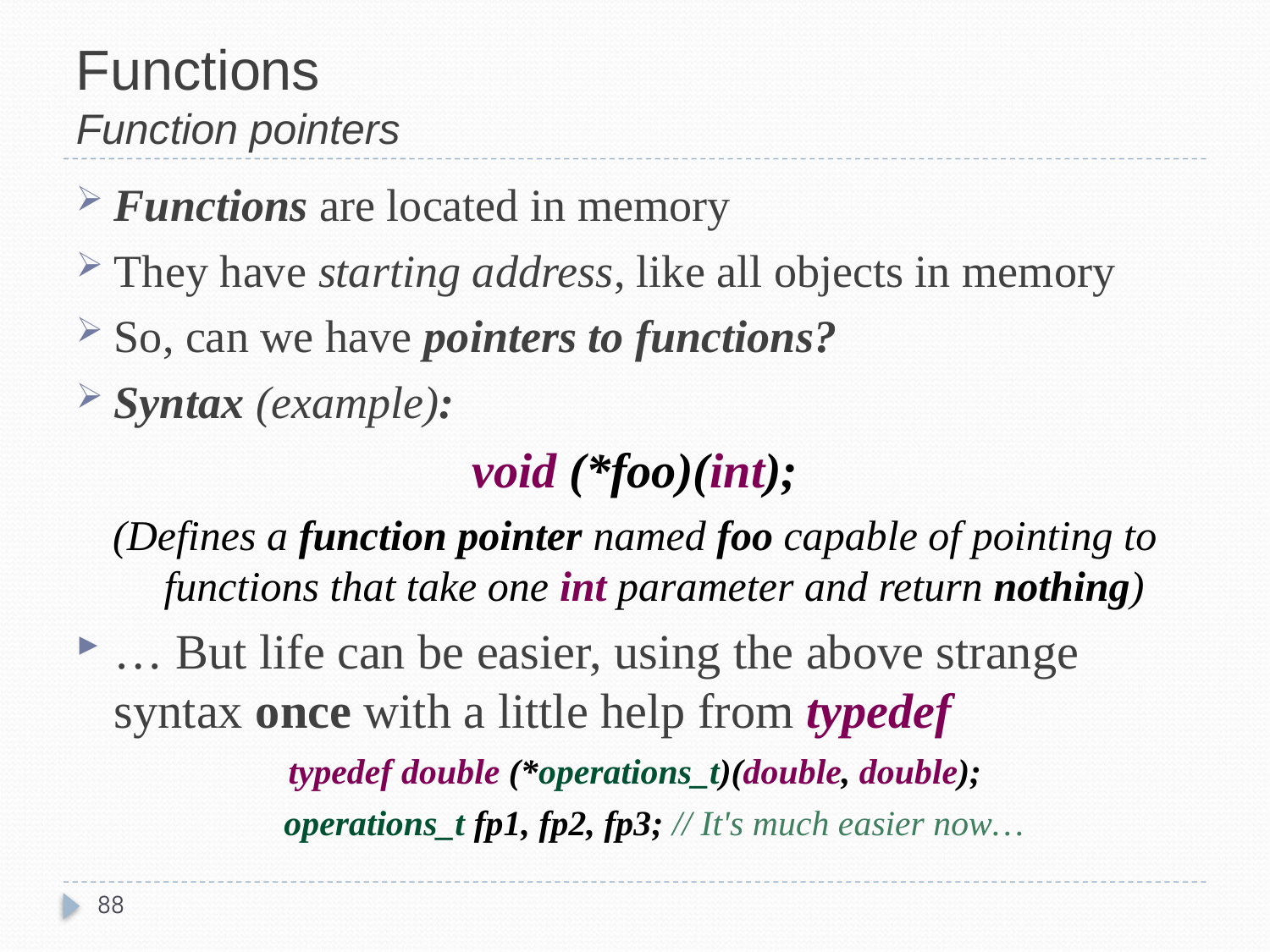

# Functions Function pointers
Functions are located in memory
They have starting address, like all objects in memory
So, can we have pointers to functions?
Syntax (example):
void (*foo)(int);
(Defines a function pointer named foo capable of pointing to functions that take one int parameter and return nothing)
… But life can be easier, using the above strange syntax once with a little help from typedef
typedef double (*operations_t)(double, double);
operations_t fp1, fp2, fp3; // It's much easier now…
88